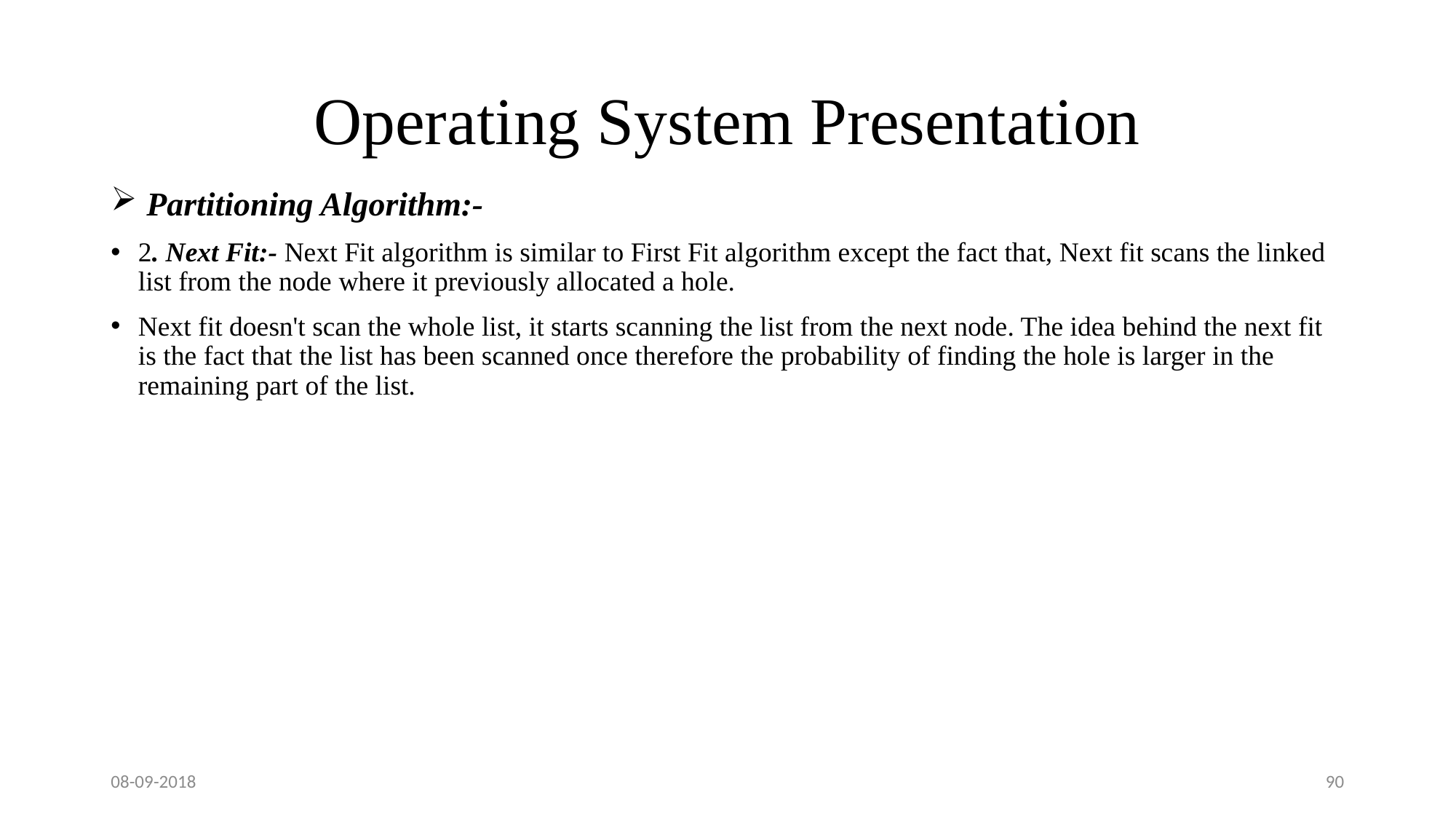

# Operating System Presentation
 Partitioning Algorithm:-
2. Next Fit:- Next Fit algorithm is similar to First Fit algorithm except the fact that, Next fit scans the linked list from the node where it previously allocated a hole.
Next fit doesn't scan the whole list, it starts scanning the list from the next node. The idea behind the next fit is the fact that the list has been scanned once therefore the probability of finding the hole is larger in the remaining part of the list.

08-09-2018
90